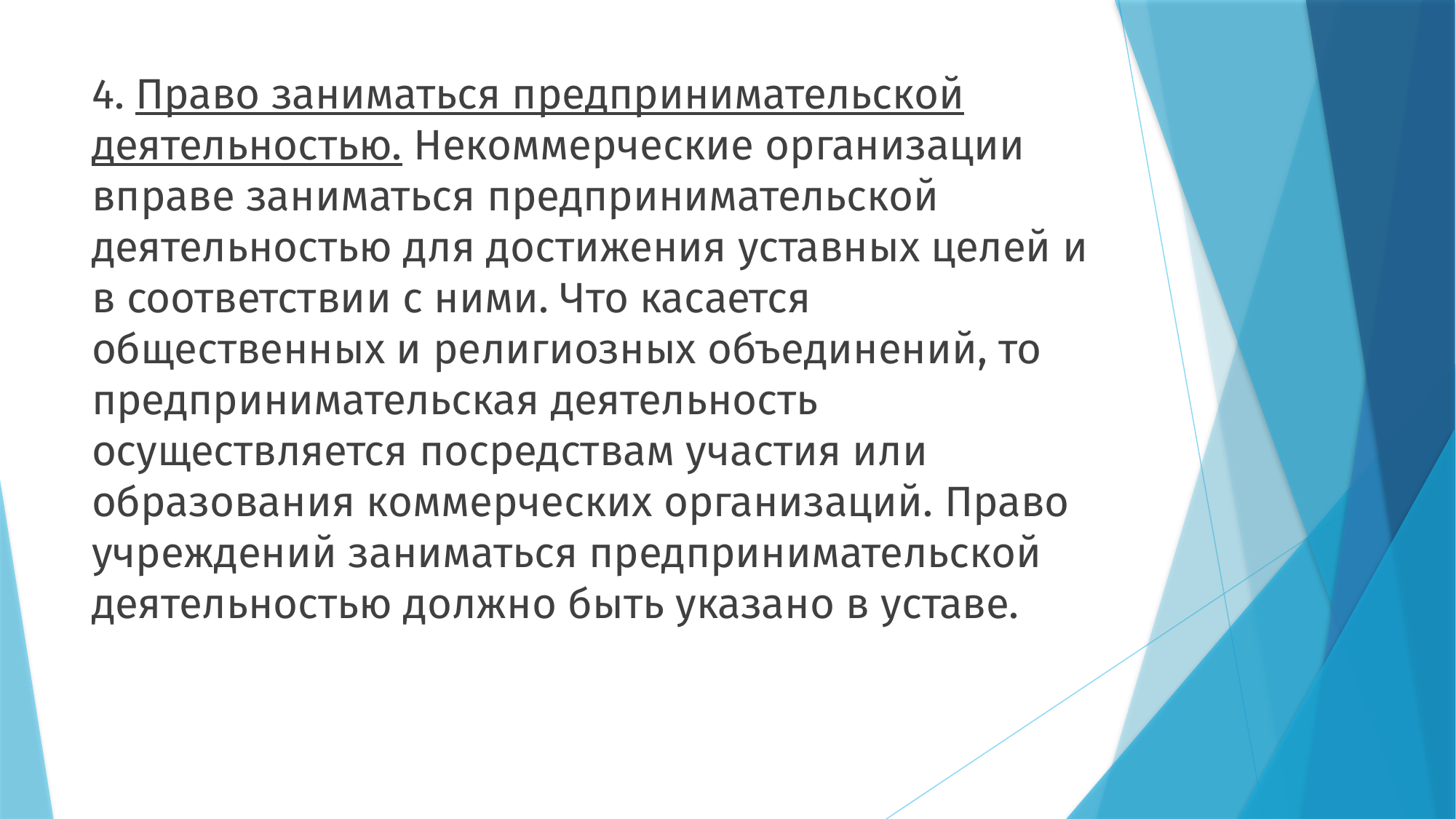

4. Право заниматься предпринимательской деятельностью. Некоммерческие организации вправе заниматься предпринимательской деятельностью для достижения уставных целей и в соответствии с ними. Что касается общественных и религиозных объединений, то предпринимательская деятельность осуществляется посредствам участия или образования коммерческих организаций. Право учреждений заниматься предпринимательской деятельностью должно быть указано в уставе.